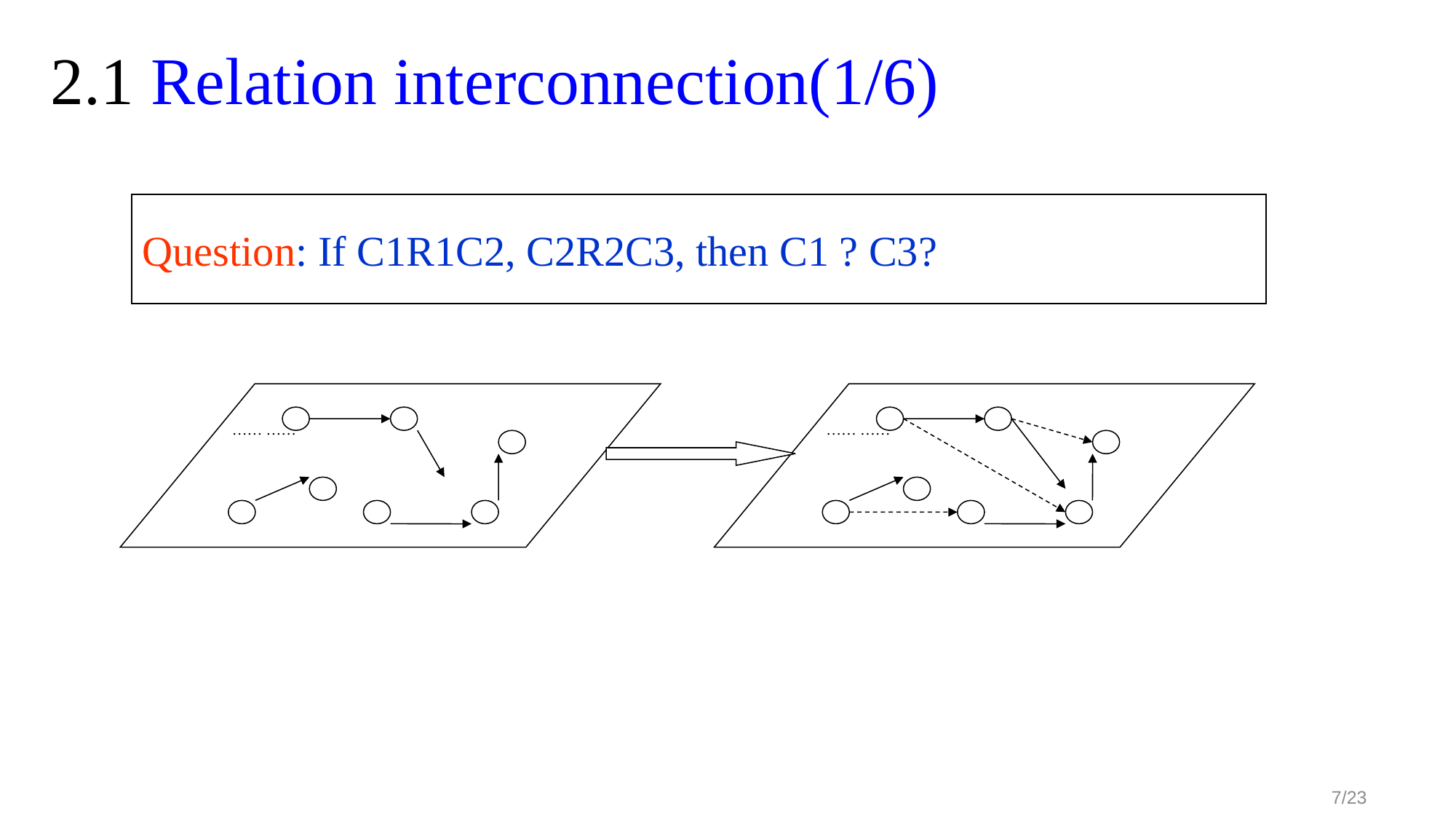

# 2.1 Relation interconnection(1/6)
Question: If C1R1C2, C2R2C3, then C1 ? C3?
…… ……

…… ……

7/23